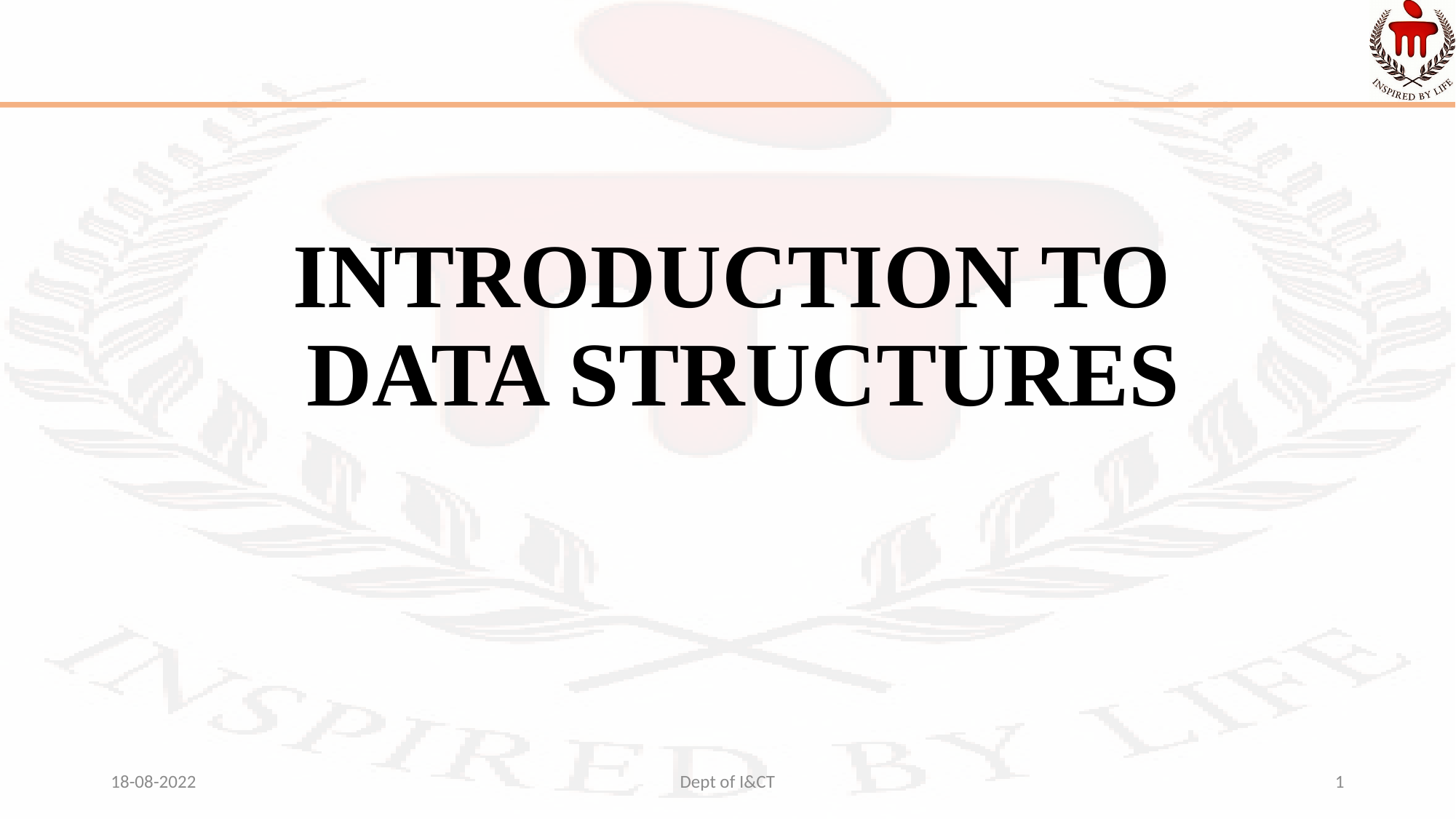

# INTRODUCTION TO DATA STRUCTURES
18-08-2022
Dept of I&CT
1